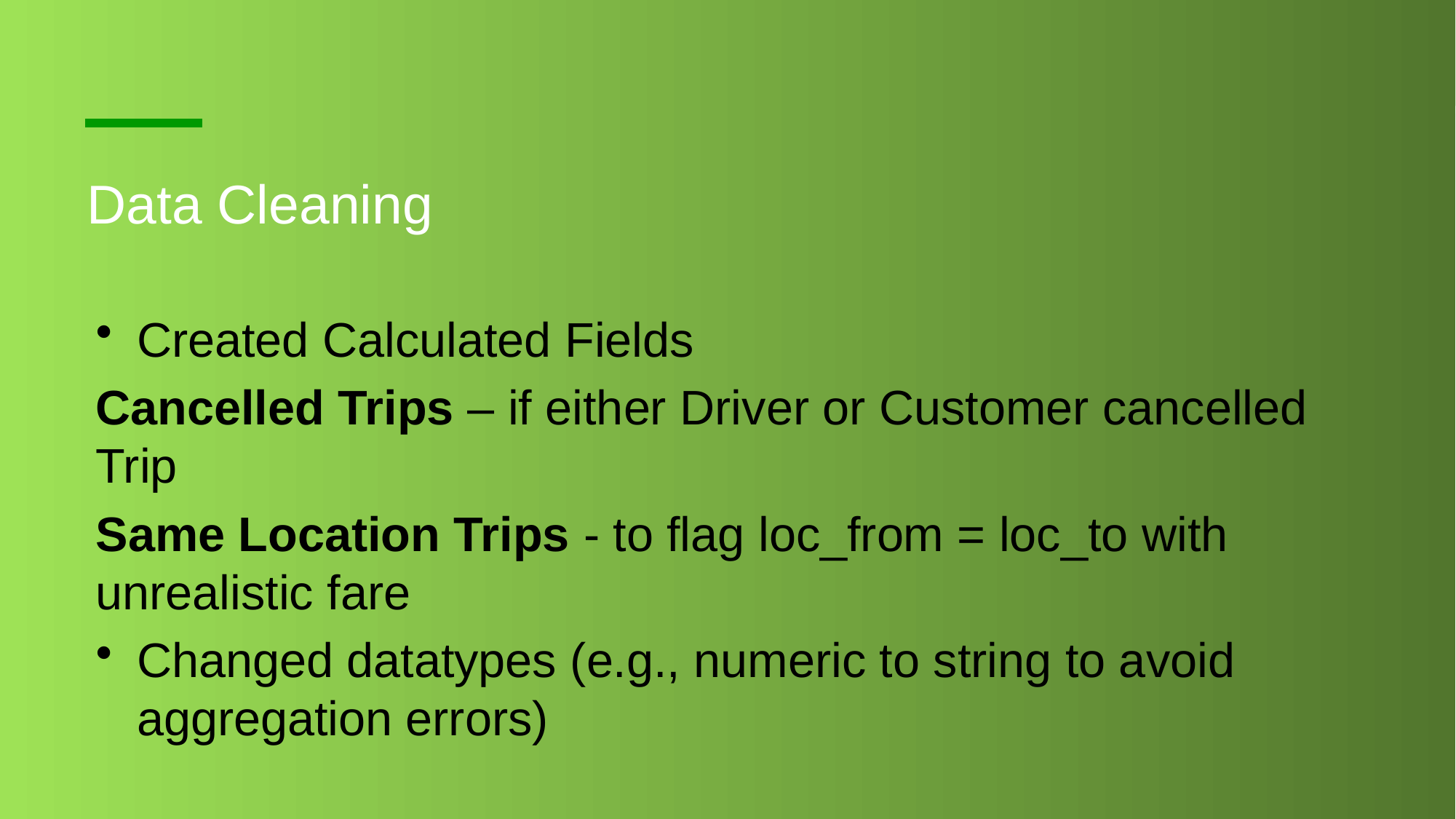

# Data Cleaning
Created Calculated Fields
Cancelled Trips – if either Driver or Customer cancelled Trip
Same Location Trips - to flag loc_from = loc_to with unrealistic fare
Changed datatypes (e.g., numeric to string to avoid aggregation errors)